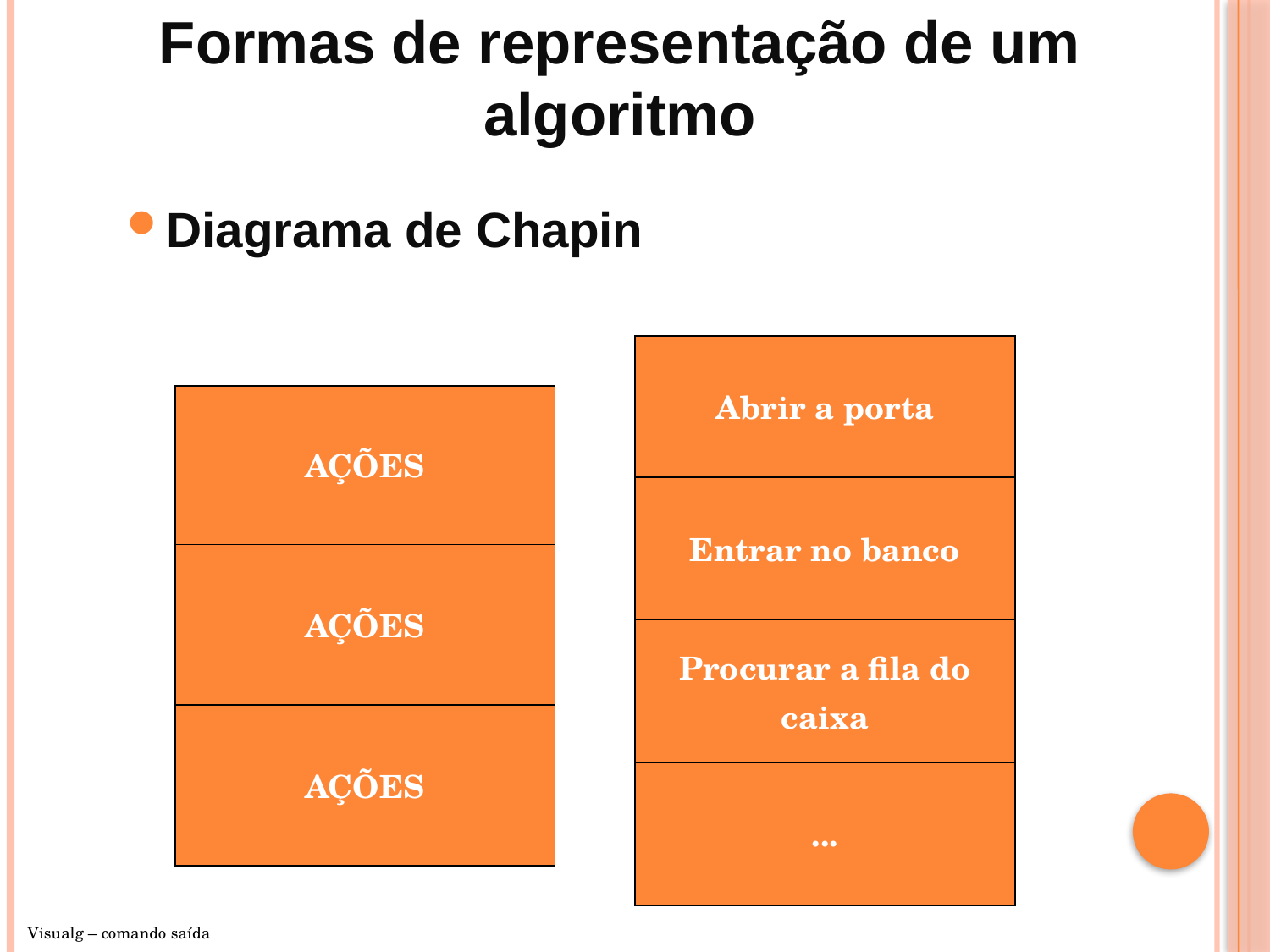

Formas de representação de um algoritmo
Diagrama de Chapin

| Abrir a porta |
| --- |
| Entrar no banco |
| Procurar a fila do caixa |
| ... |
| AÇÕES |
| --- |
| AÇÕES |
| AÇÕES |
Visualg – comando saída